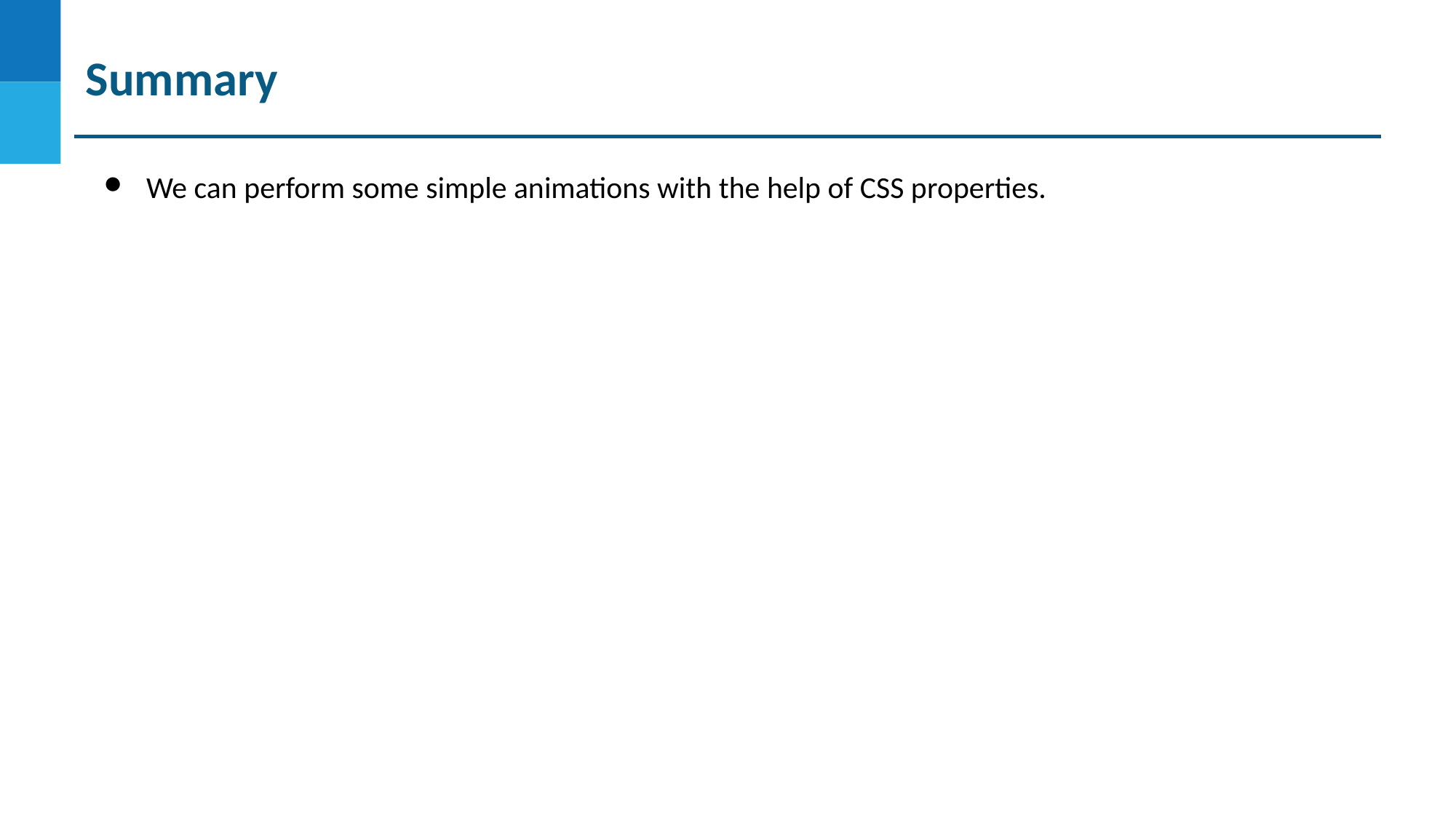

# Summary
We can perform some simple animations with the help of CSS properties.
DO NOT WRITE ANYTHING
HERE. LEAVE THIS SPACE FOR
 WEBCAM